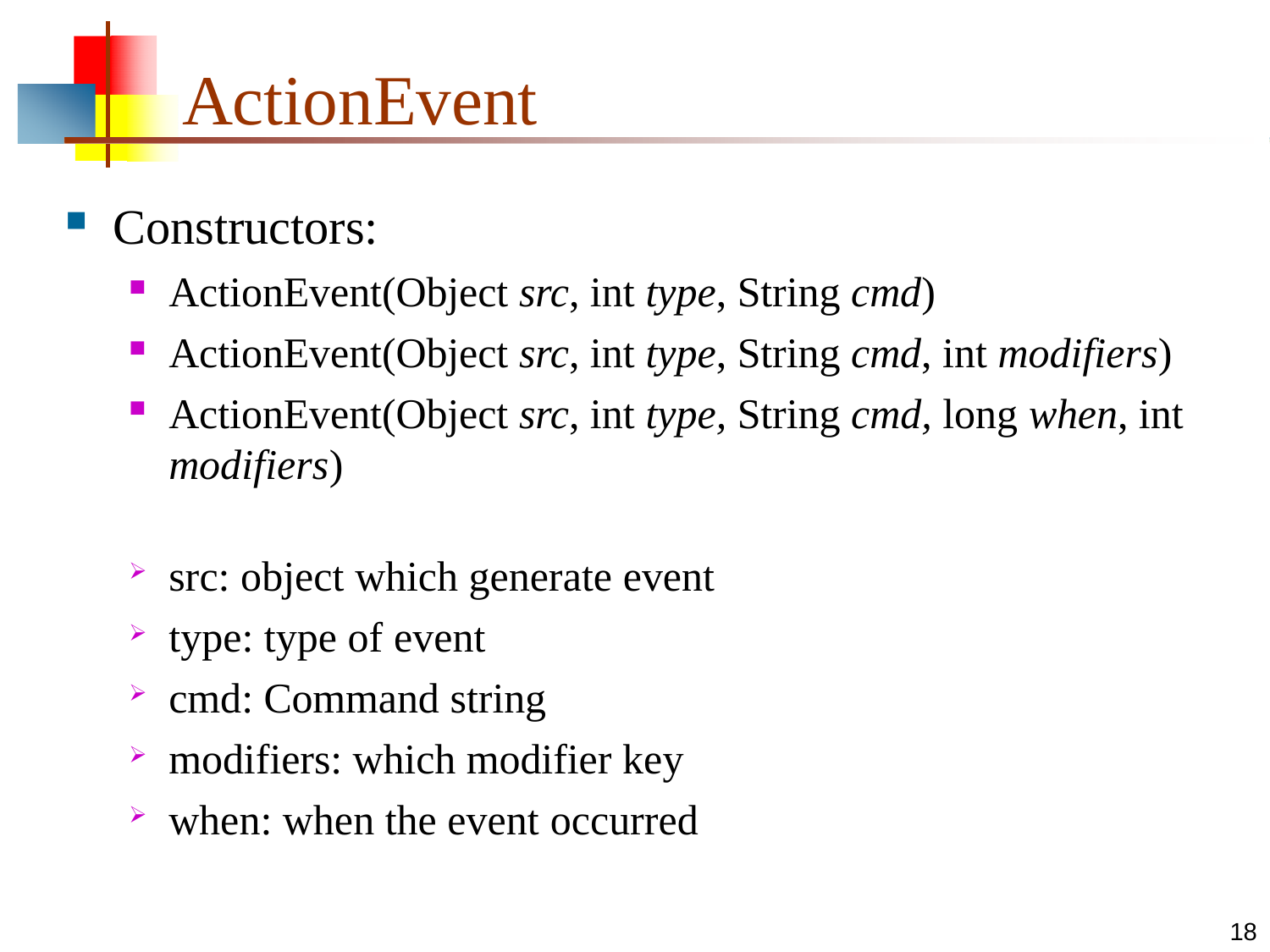

# ActionEvent

Constructors:
ActionEvent(Object src, int type, String cmd)
ActionEvent(Object src, int type, String cmd, int modifiers)
ActionEvent(Object src, int type, String cmd, long when, int
modifiers)

src: object which generate event
type: type of event
cmd: Command string
modifiers: which modifier key
when: when the event occurred
18